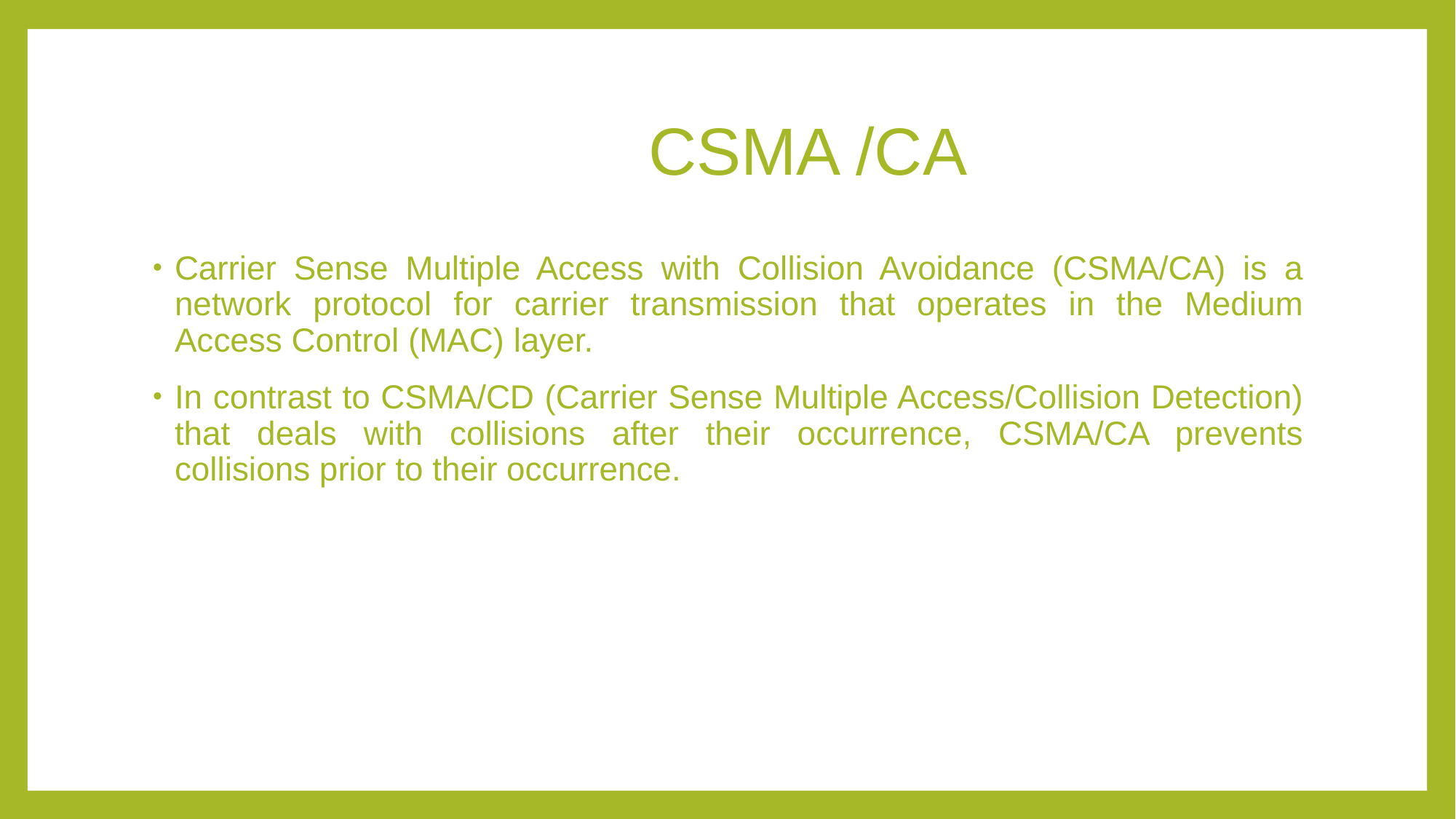

# CSMA /CA
Carrier Sense Multiple Access with Collision Avoidance (CSMA/CA) is a network protocol for carrier transmission that operates in the Medium Access Control (MAC) layer.
In contrast to CSMA/CD (Carrier Sense Multiple Access/Collision Detection) that deals with collisions after their occurrence, CSMA/CA prevents collisions prior to their occurrence.